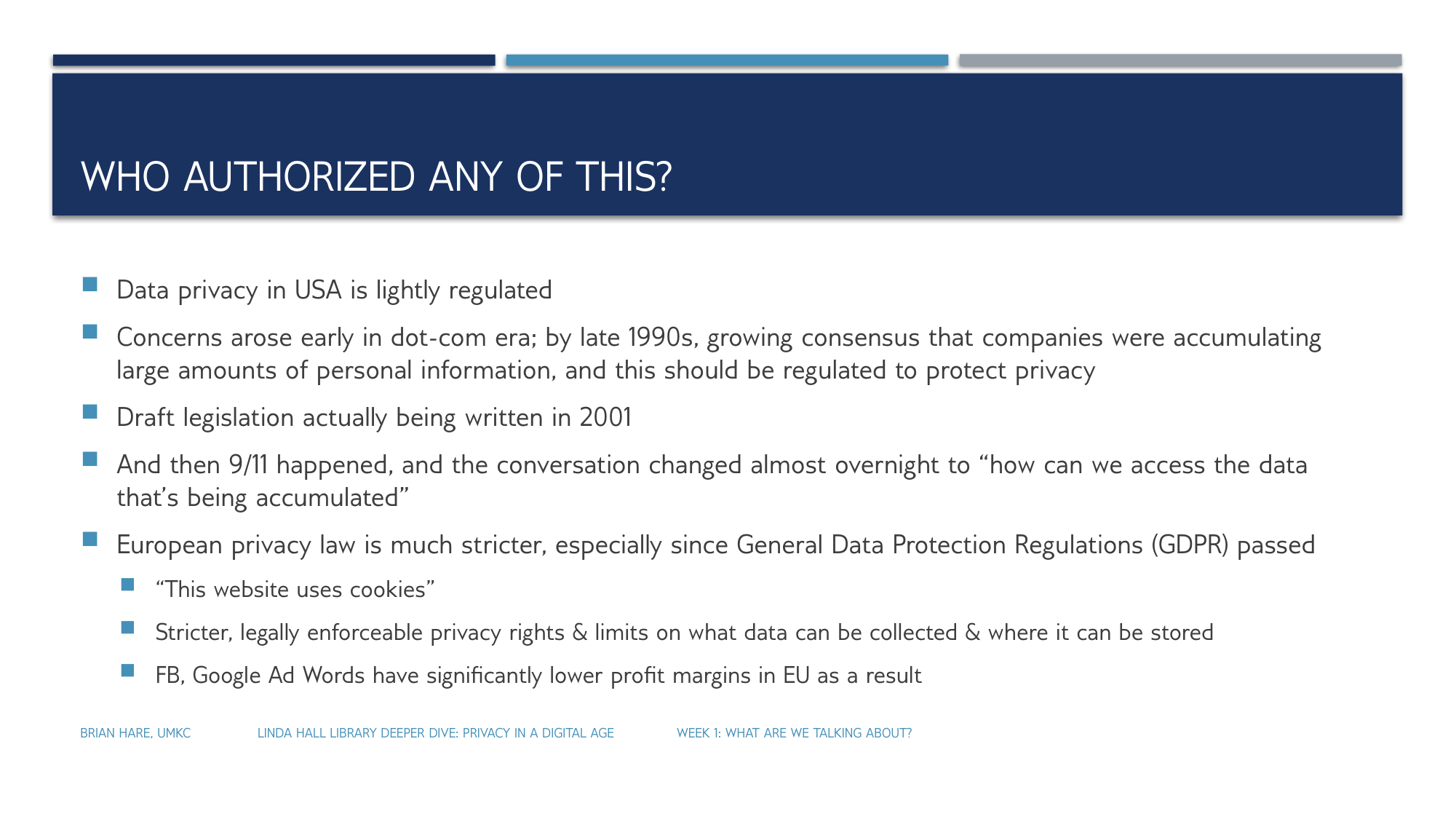

# Who authorized any of this?
Data privacy in USA is lightly regulated
Concerns arose early in dot-com era; by late 1990s, growing consensus that companies were accumulating large amounts of personal information, and this should be regulated to protect privacy
Draft legislation actually being written in 2001
And then 9/11 happened, and the conversation changed almost overnight to “how can we access the data that’s being accumulated”
European privacy law is much stricter, especially since General Data Protection Regulations (GDPR) passed
“This website uses cookies”
Stricter, legally enforceable privacy rights & limits on what data can be collected & where it can be stored
FB, Google Ad Words have significantly lower profit margins in EU as a result
Brian Hare, UMKC                Linda Hall Library Deeper Dive: Privacy in a Digital Age               Week 1: What are we talking about?